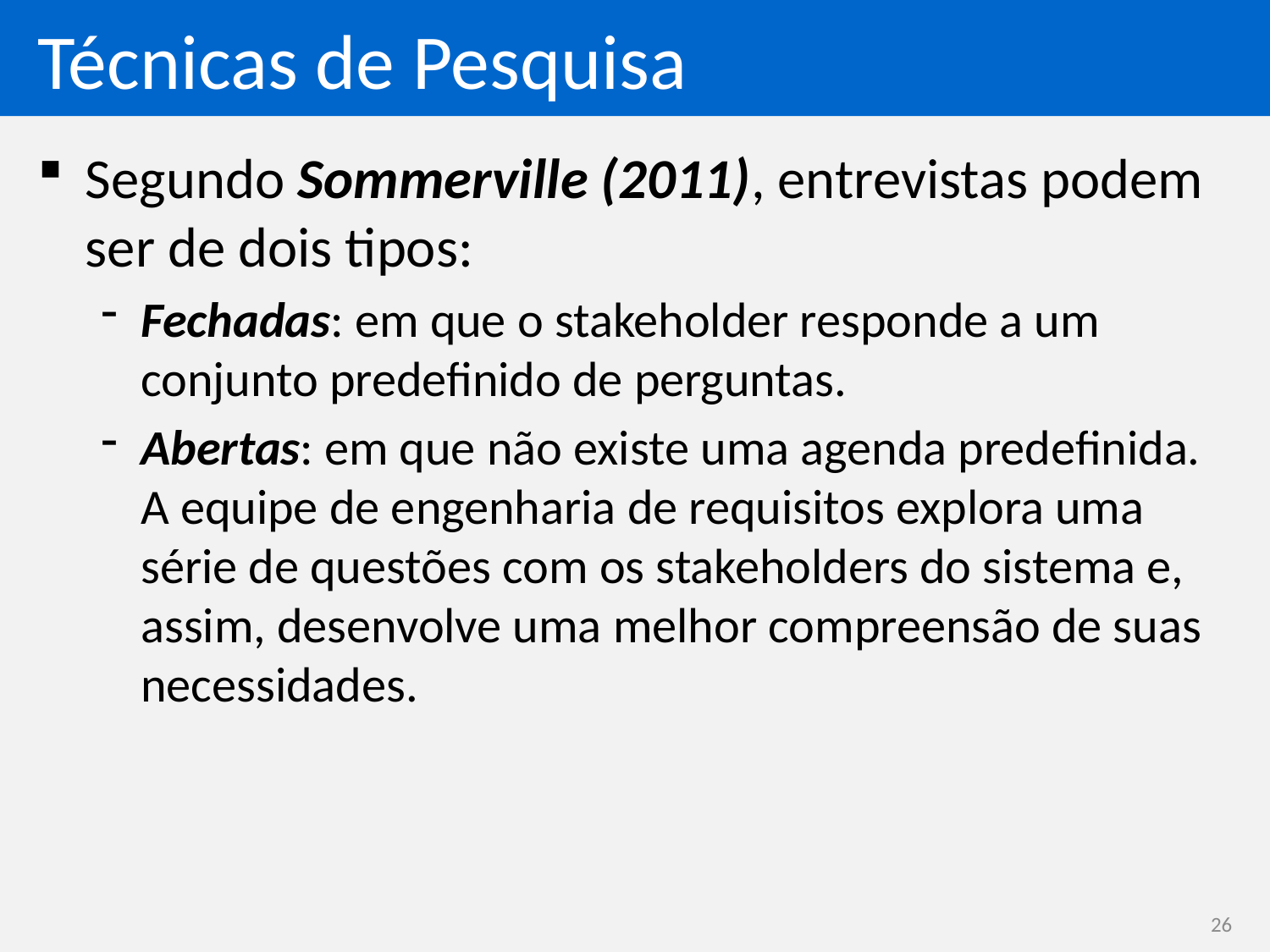

# Técnicas de Pesquisa
Segundo Sommerville (2011), entrevistas podem ser de dois tipos:
Fechadas: em que o stakeholder responde a um conjunto predefinido de perguntas.
Abertas: em que não existe uma agenda predefinida. A equipe de engenharia de requisitos explora uma série de questões com os stakeholders do sistema e, assim, desenvolve uma melhor compreensão de suas necessidades.
26